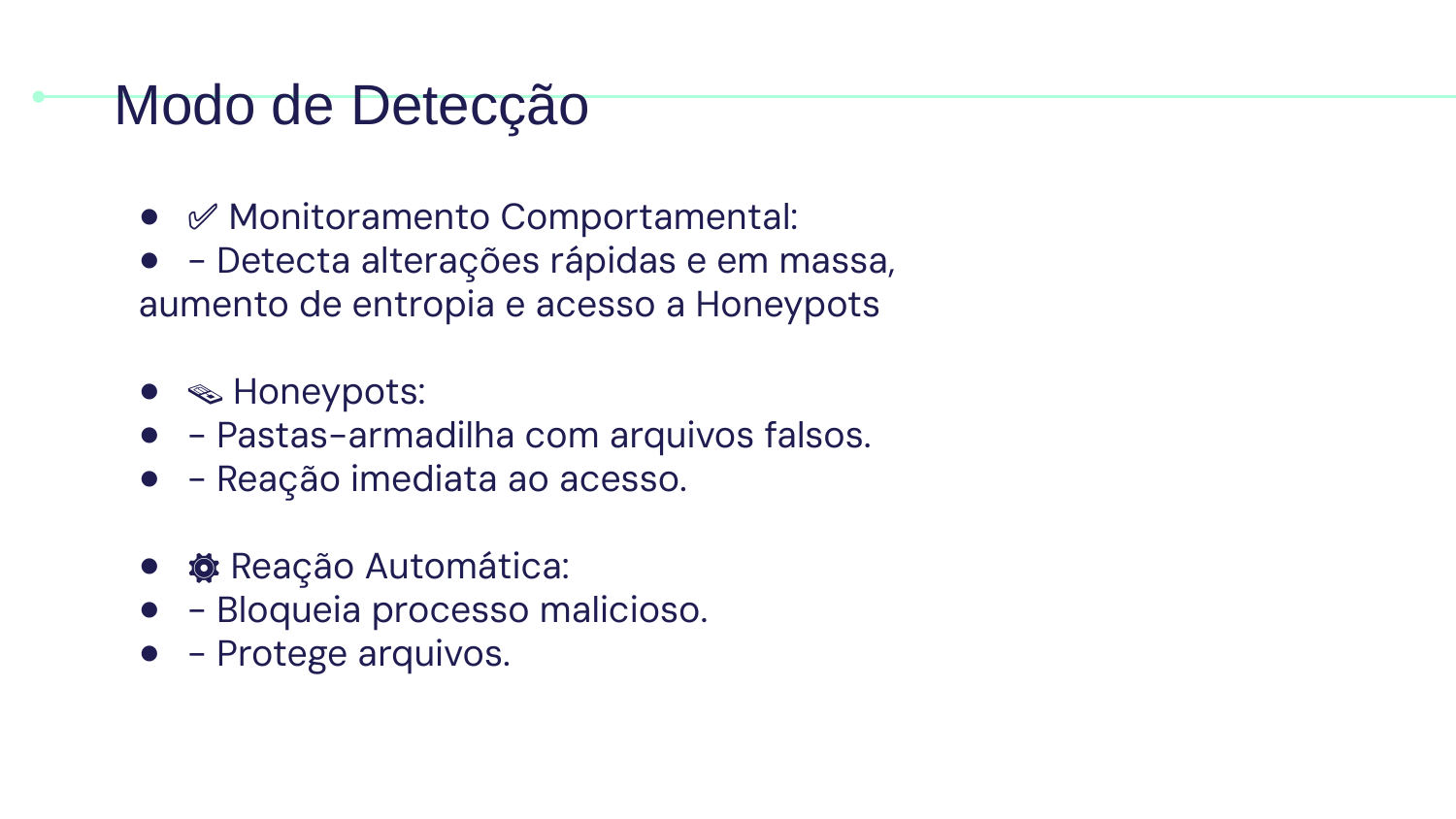

# Modo de Detecção
✅ Monitoramento Comportamental:
- Detecta alterações rápidas e em massa,
aumento de entropia e acesso a Honeypots

🪤 Honeypots:
- Pastas-armadilha com arquivos falsos.
- Reação imediata ao acesso.

⚙️ Reação Automática:
- Bloqueia processo malicioso.
- Protege arquivos.